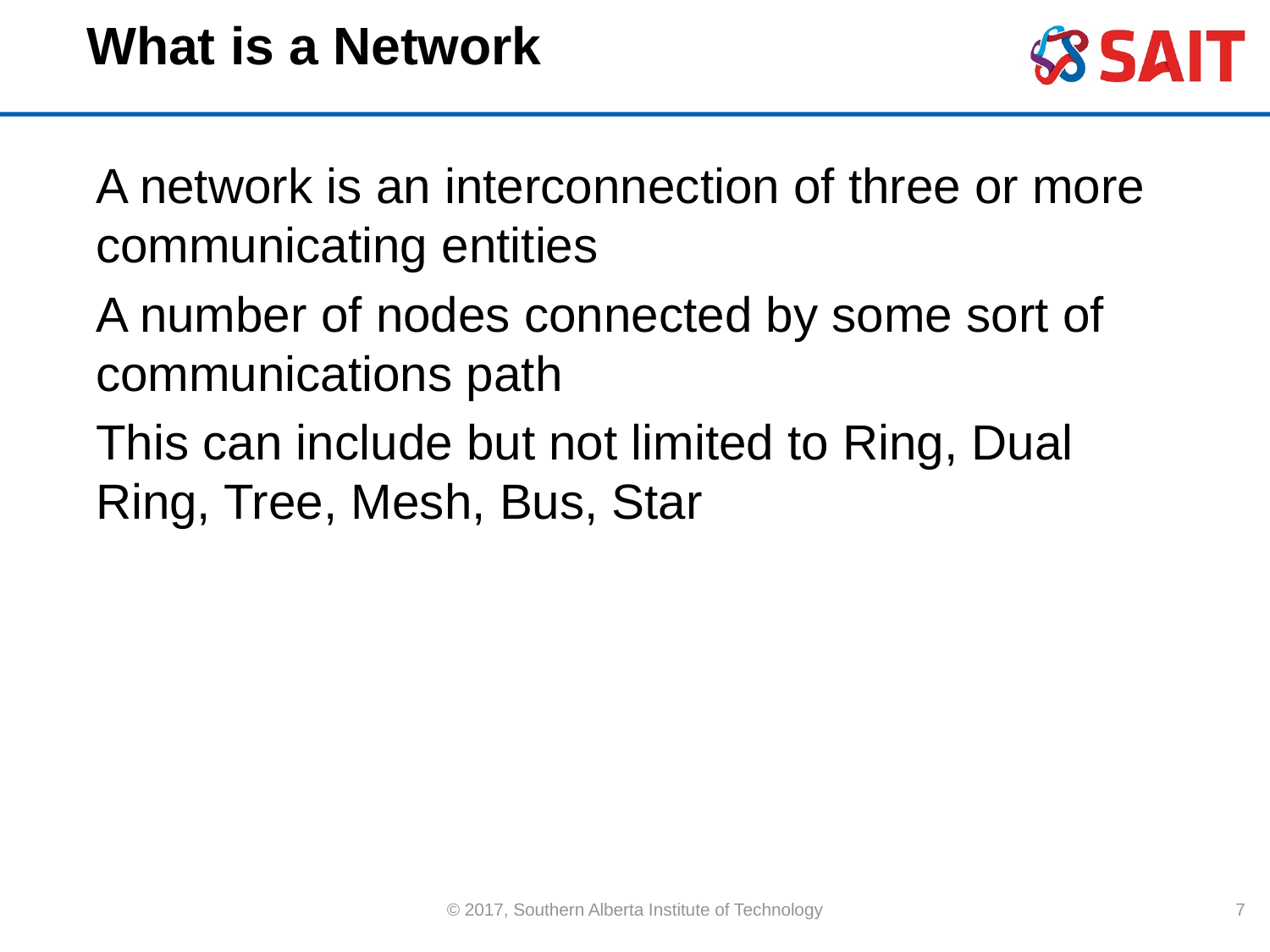

What is a Network
A network is an interconnection of three or more communicating entities
A number of nodes connected by some sort of communications path
This can include but not limited to Ring, Dual Ring, Tree, Mesh, Bus, Star